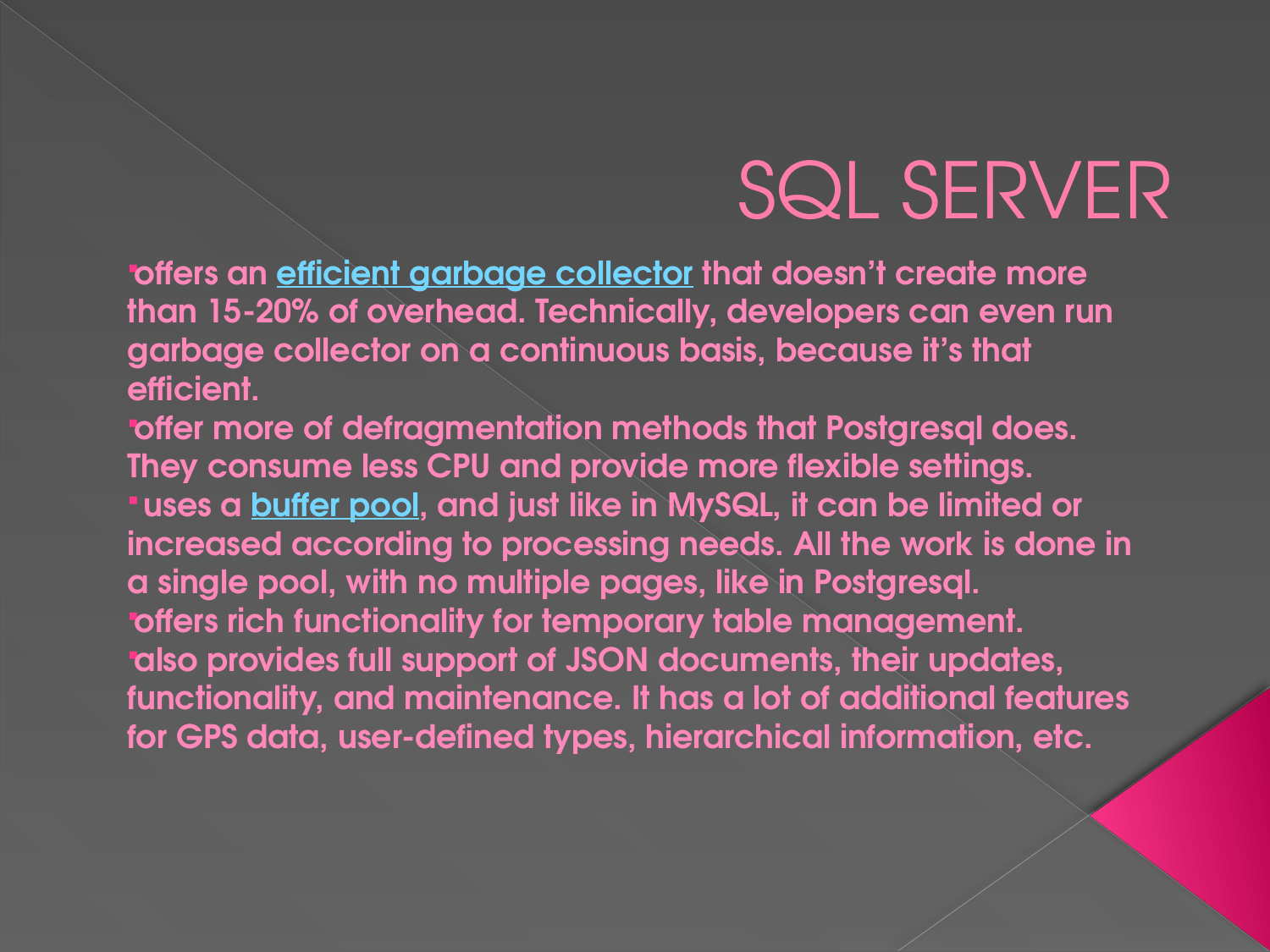

# SQL SERVER
offers an efficient garbage collector that doesn’t create more than 15-20% of overhead. Technically, developers can even run garbage collector on a continuous basis, because it’s that efficient.
offer more of defragmentation methods that Postgresql does. They consume less CPU and provide more flexible settings.
 uses a buffer pool, and just like in MySQL, it can be limited or increased according to processing needs. All the work is done in a single pool, with no multiple pages, like in Postgresql.
offers rich functionality for temporary table management.
also provides full support of JSON documents, their updates, functionality, and maintenance. It has a lot of additional features for GPS data, user-defined types, hierarchical information, etc.